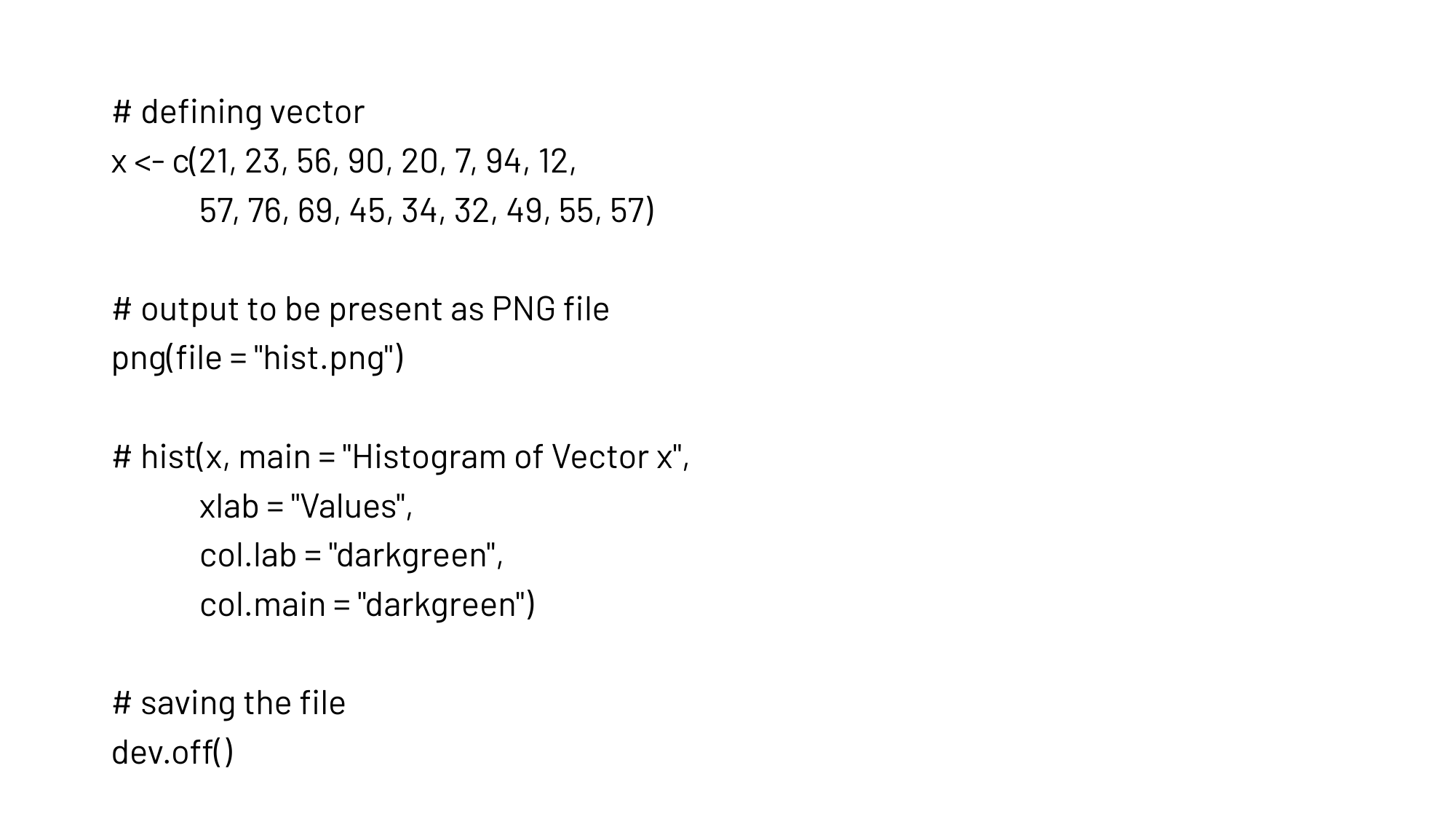

# defining vector
x <- c(21, 23, 56, 90, 20, 7, 94, 12,
	57, 76, 69, 45, 34, 32, 49, 55, 57)

# output to be present as PNG file
png(file = "hist.png")

# hist(x, main = "Histogram of Vector x",
		xlab = "Values",
		col.lab = "darkgreen",
		col.main = "darkgreen")

# saving the file
dev.off()